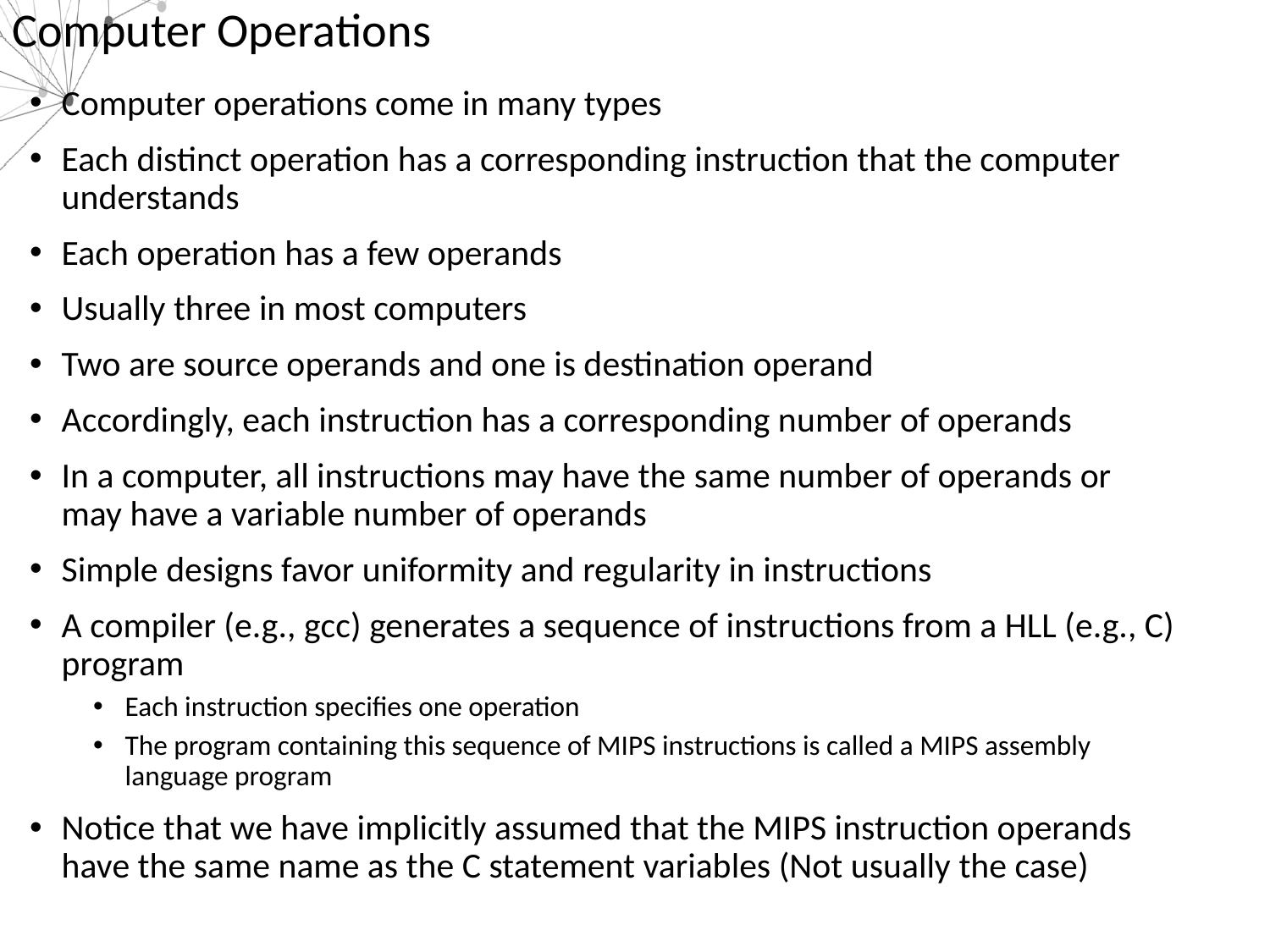

# Computer Operations
Computer operations come in many types
Each distinct operation has a corresponding instruction that the computer understands
Each operation has a few operands
Usually three in most computers
Two are source operands and one is destination operand
Accordingly, each instruction has a corresponding number of operands
In a computer, all instructions may have the same number of operands or may have a variable number of operands
Simple designs favor uniformity and regularity in instructions
A compiler (e.g., gcc) generates a sequence of instructions from a HLL (e.g., C) program
Each instruction specifies one operation
The program containing this sequence of MIPS instructions is called a MIPS assembly language program
Notice that we have implicitly assumed that the MIPS instruction operands have the same name as the C statement variables (Not usually the case)